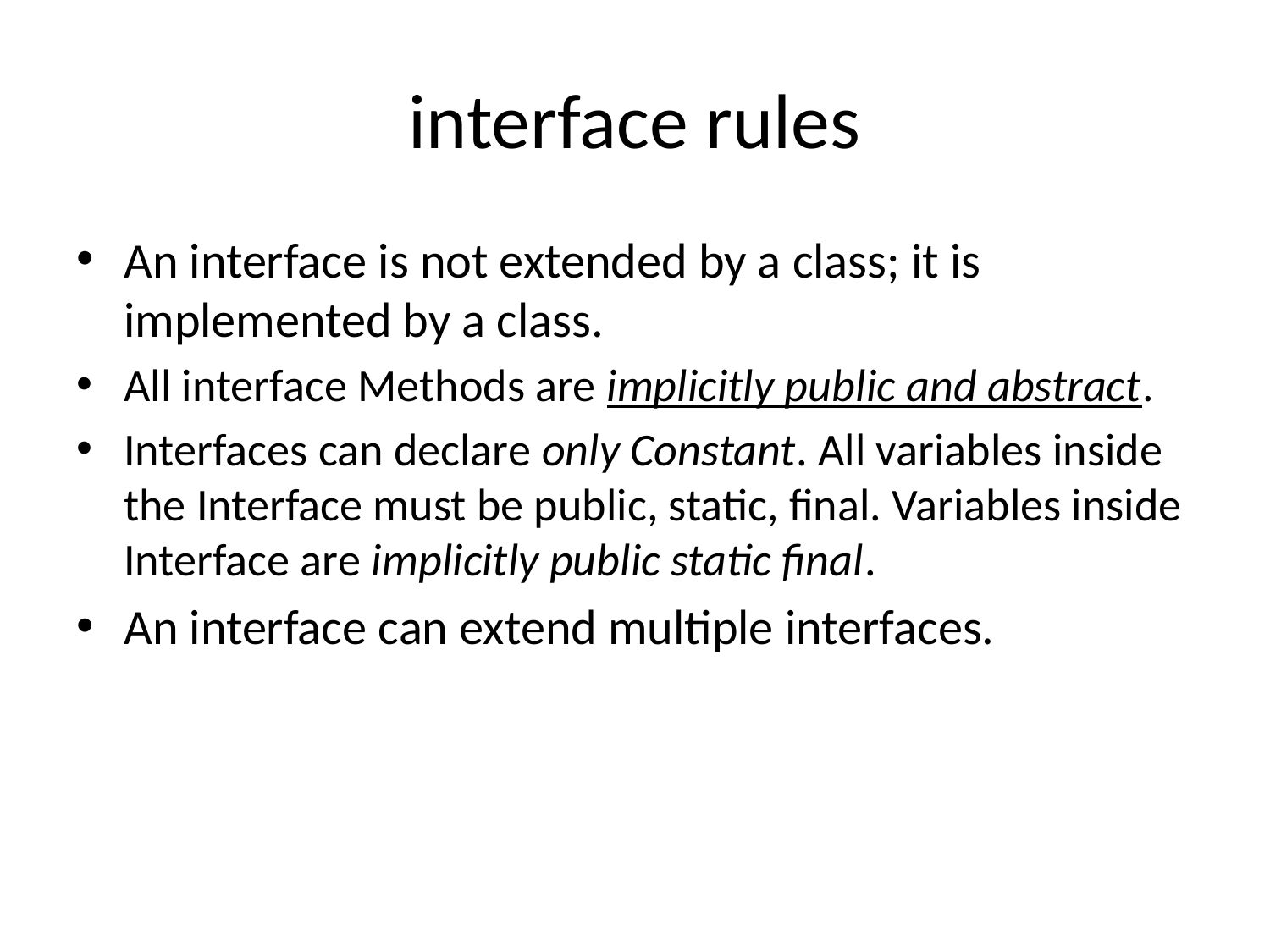

# interface rules
An interface is not extended by a class; it is implemented by a class.
All interface Methods are implicitly public and abstract.
Interfaces can declare only Constant. All variables inside the Interface must be public, static, final. Variables inside Interface are implicitly public static final.
An interface can extend multiple interfaces.